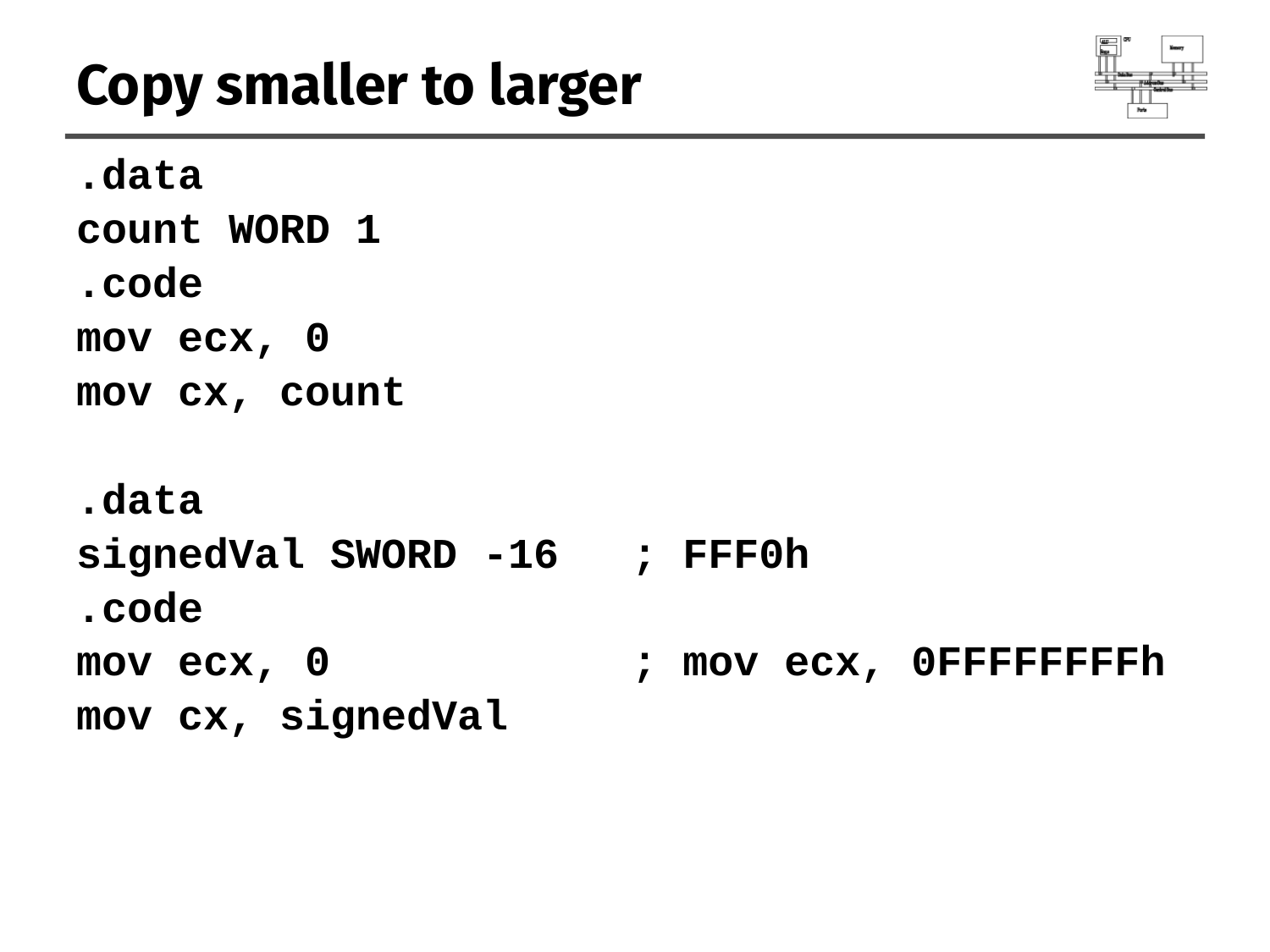

# Copy smaller to larger
.data
count WORD 1
.code
mov ecx, 0
mov cx, count

.data
signedVal SWORD -16	; FFF0h
.code
mov ecx, 0         	; mov ecx, 0FFFFFFFFh
mov cx, signedVal